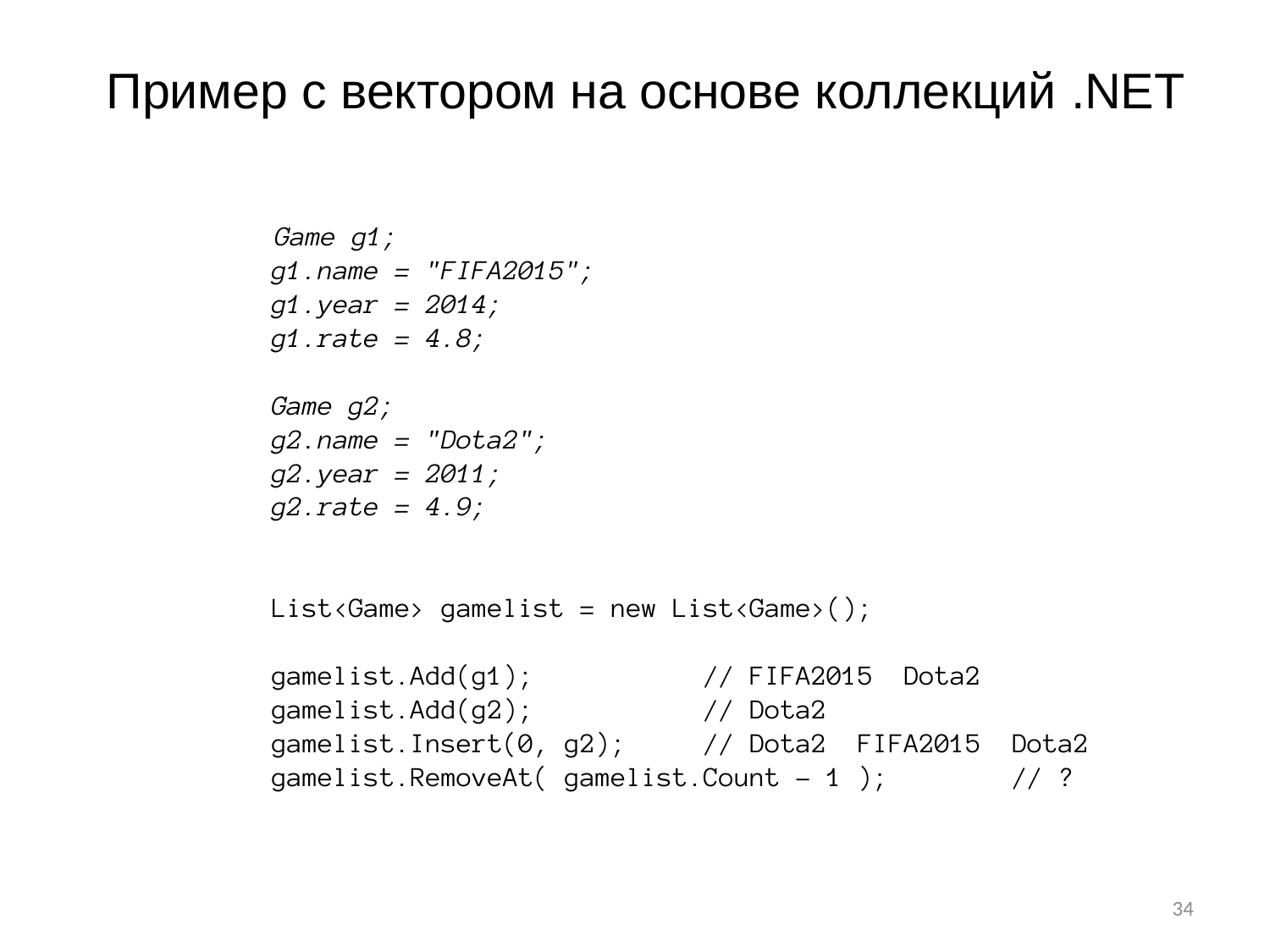

Пример с вектором на основе коллекций .NET
 	    Game g1;
            g1.name = "FIFA2015";
            g1.year = 2014;
            g1.rate = 4.8;

            Game g2;
            g2.name = "Dota2";
            g2.year = 2011;
            g2.rate = 4.9;

            List<Game> gamelist = new List<Game>();

            gamelist.Add(g1);           // FIFA2015  Dota2
            gamelist.Add(g2);           // Dota2
            gamelist.Insert(0, g2);     // Dota2  FIFA2015  Dota2
            gamelist.RemoveAt( gamelist.Count - 1 );        // ?
34